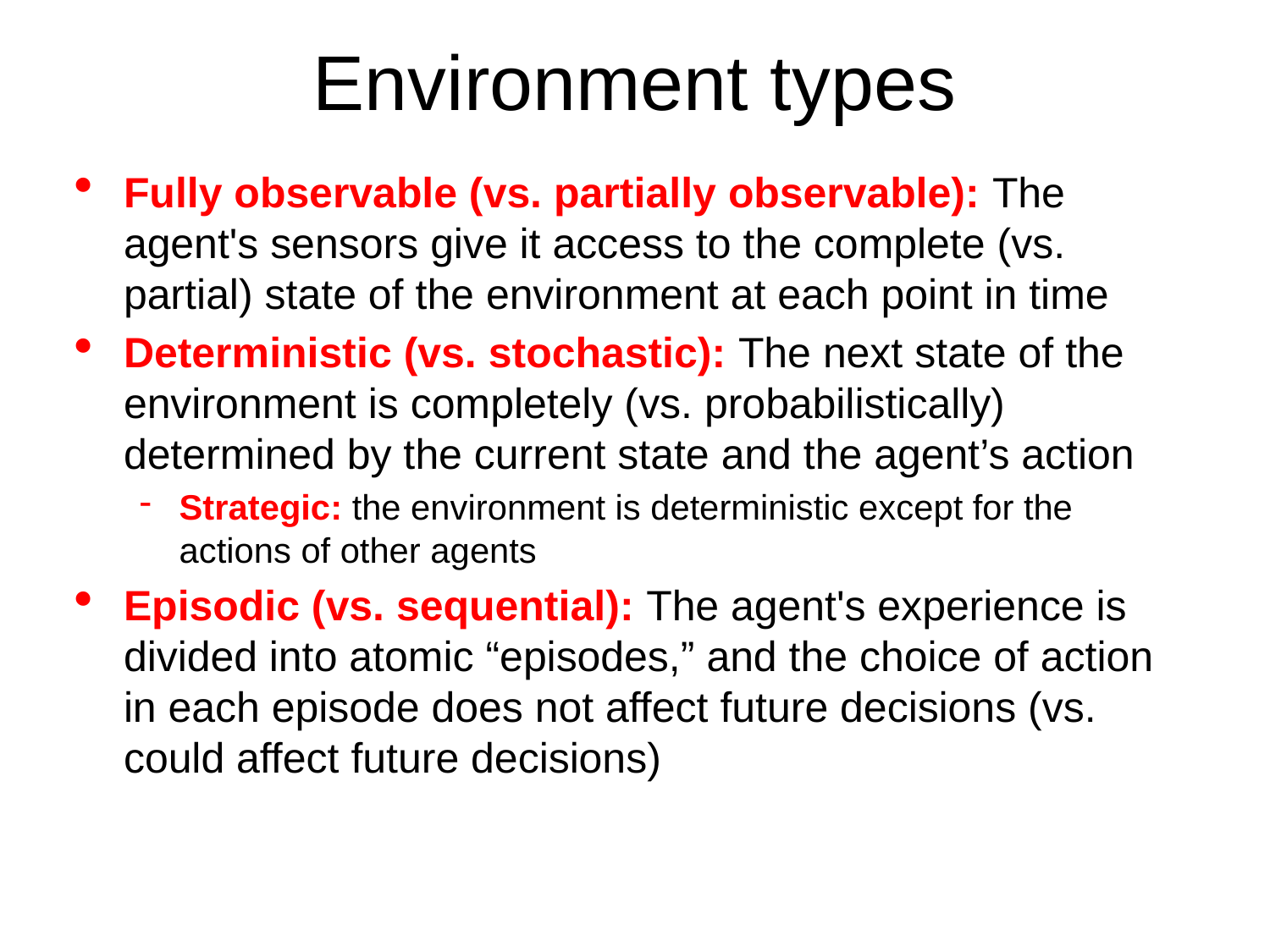

Environment types
Fully observable (vs. partially observable): The agent's sensors give it access to the complete (vs. partial) state of the environment at each point in time
Deterministic (vs. stochastic): The next state of the environment is completely (vs. probabilistically) determined by the current state and the agent’s action
Strategic: the environment is deterministic except for the actions of other agents
Episodic (vs. sequential): The agent's experience is divided into atomic “episodes,” and the choice of action in each episode does not affect future decisions (vs. could affect future decisions)